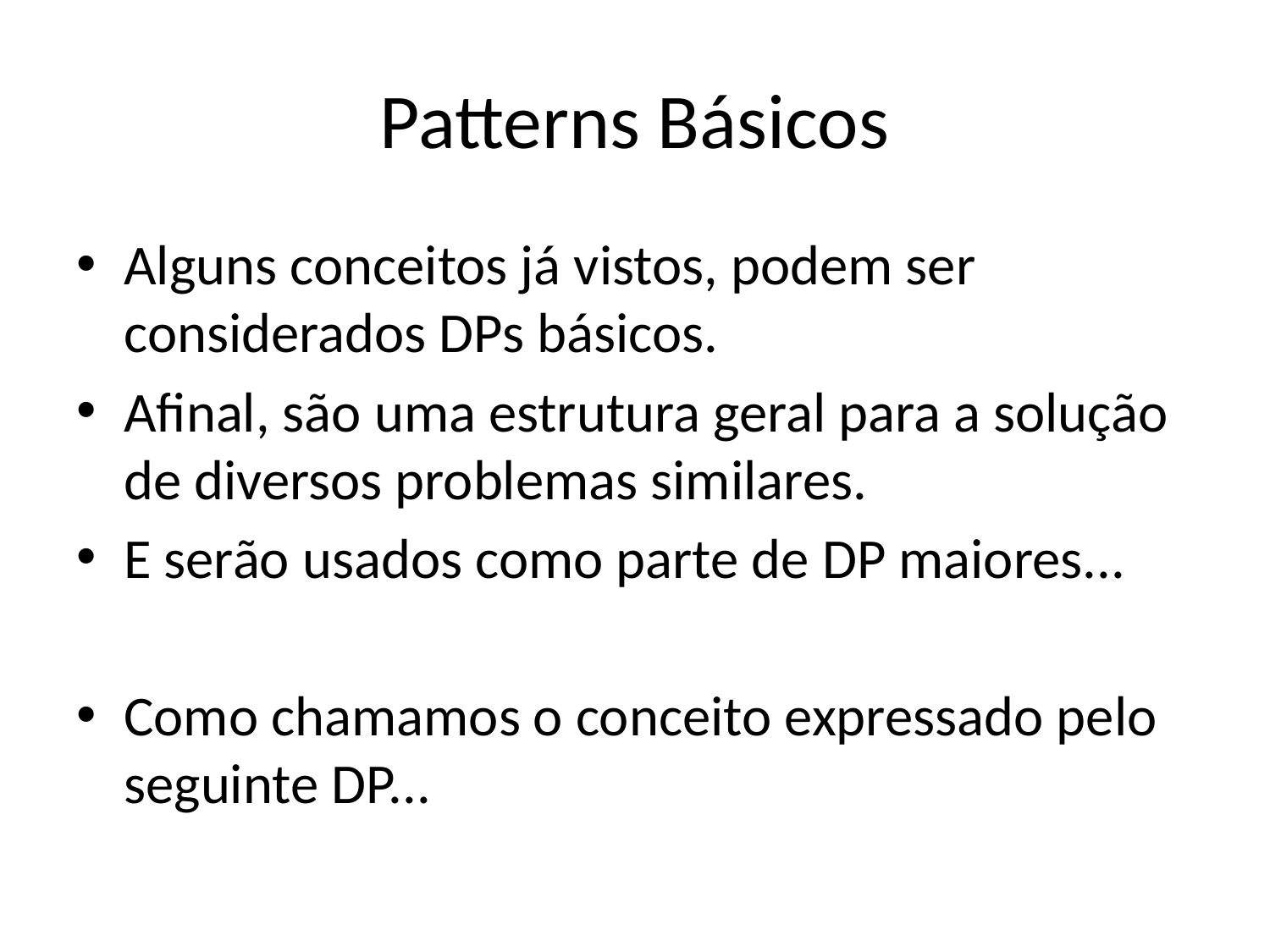

# Patterns Básicos
Alguns conceitos já vistos, podem ser considerados DPs básicos.
Afinal, são uma estrutura geral para a solução de diversos problemas similares.
E serão usados como parte de DP maiores...

Como chamamos o conceito expressado pelo seguinte DP...